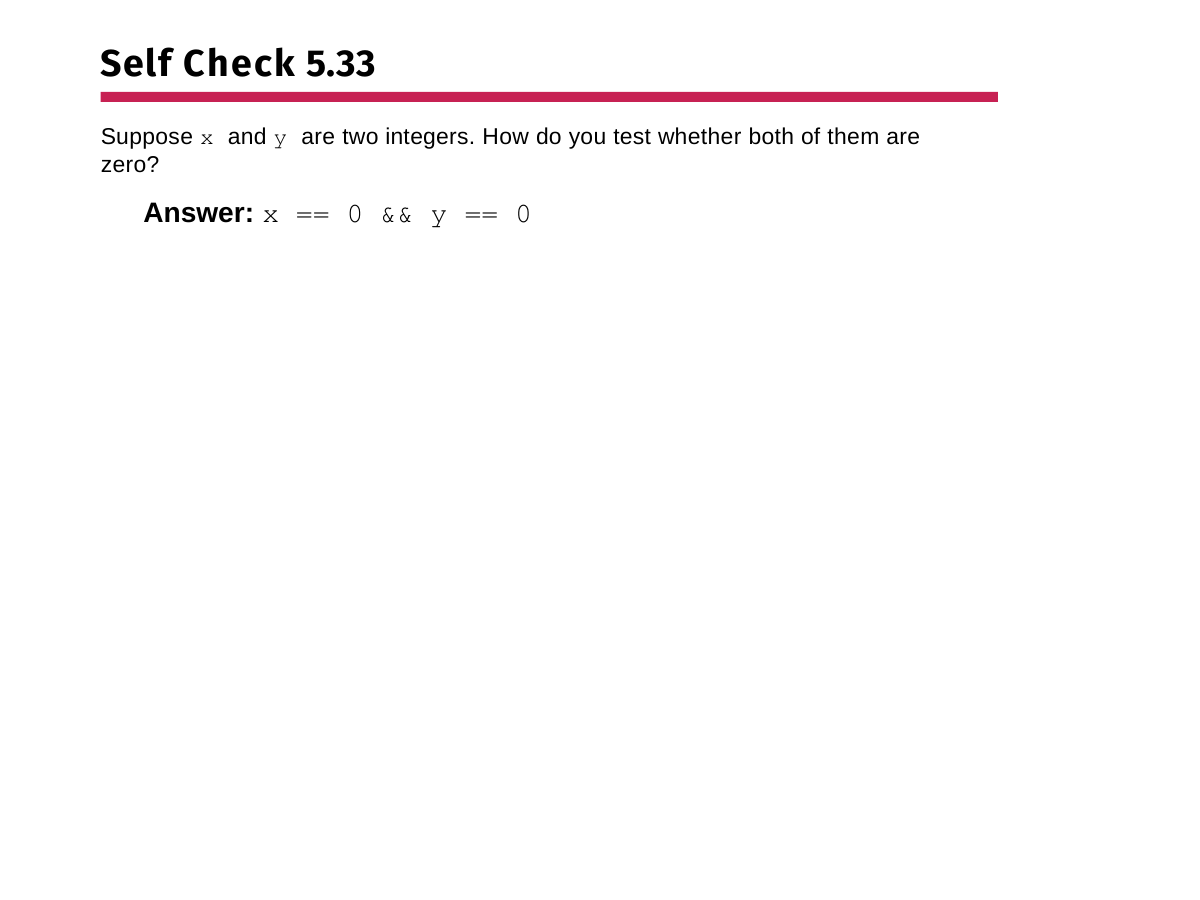

# Self Check 5.33
Suppose x and y are two integers. How do you test whether both of them are zero?
Answer: x == 0 && y == 0